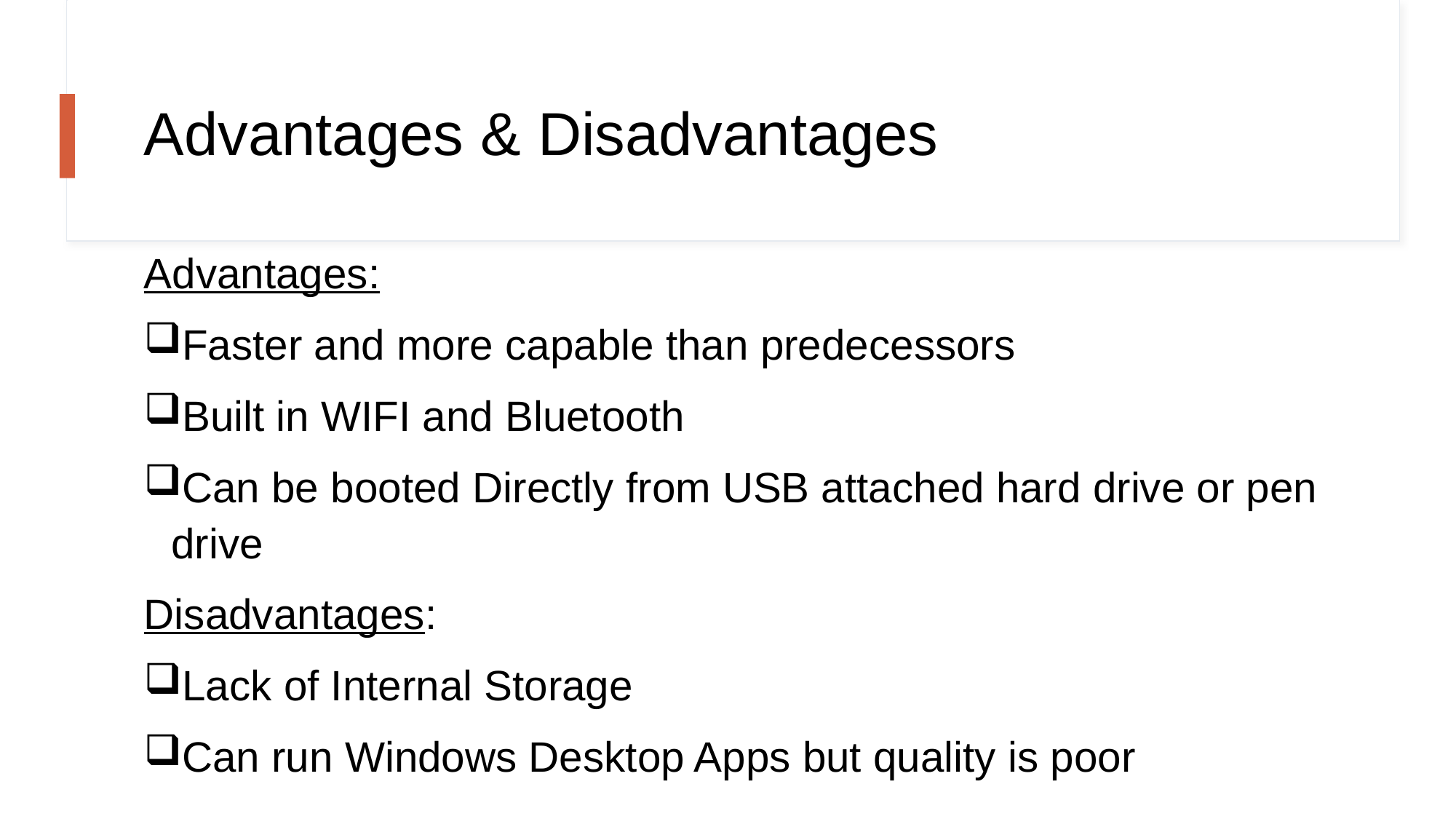

# Advantages & Disadvantages
Advantages:
Faster and more capable than predecessors
Built in WIFI and Bluetooth
Can be booted Directly from USB attached hard drive or pen drive
Disadvantages:
Lack of Internal Storage
Can run Windows Desktop Apps but quality is poor